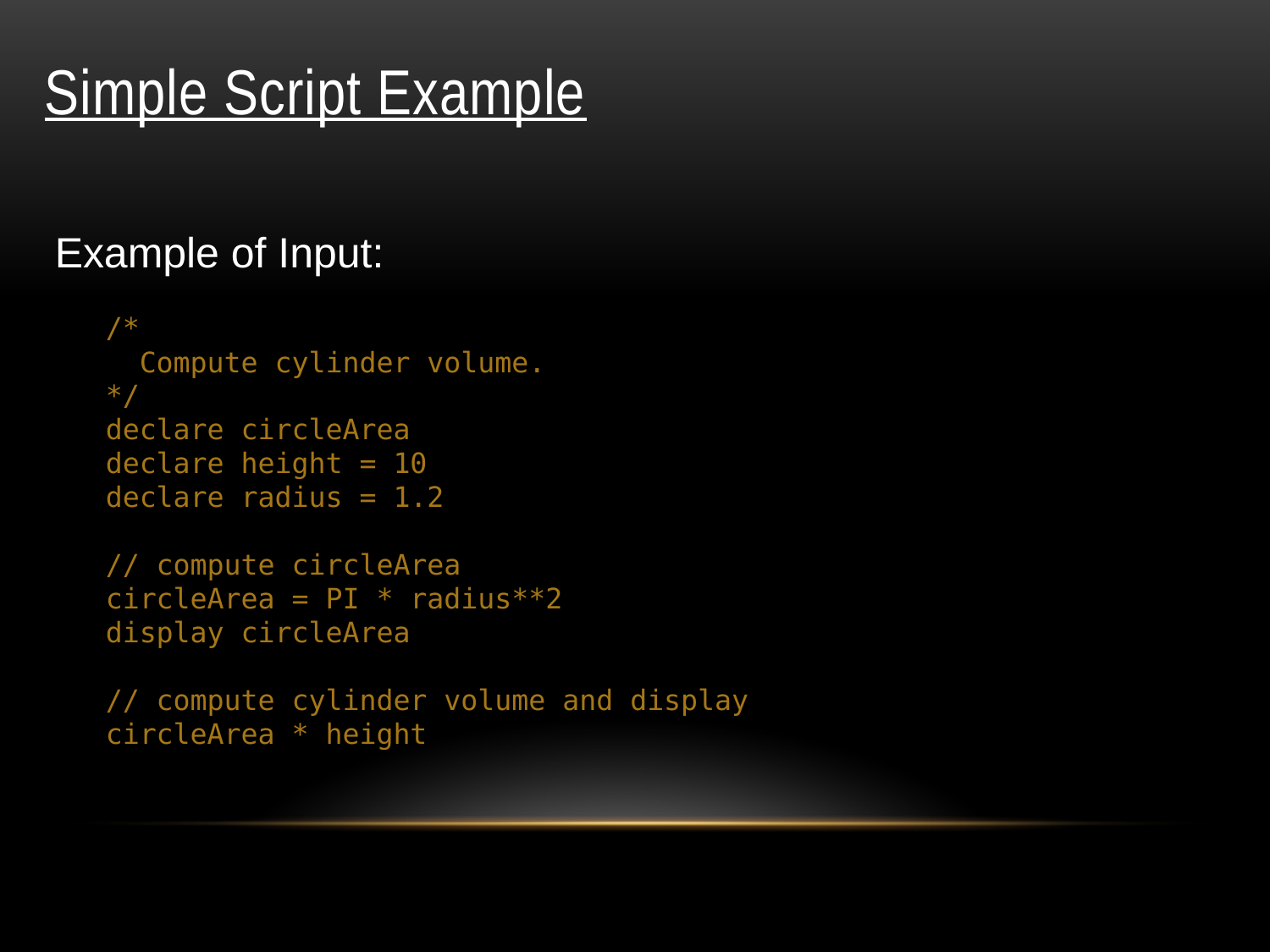

# Simple Script Example
Example of Input:

   /*
     Compute cylinder volume.
   */
   declare circleArea
   declare height = 10
   declare radius = 1.2

   // compute circleArea
   circleArea = PI * radius**2
   display circleArea

   // compute cylinder volume and display
   circleArea * height